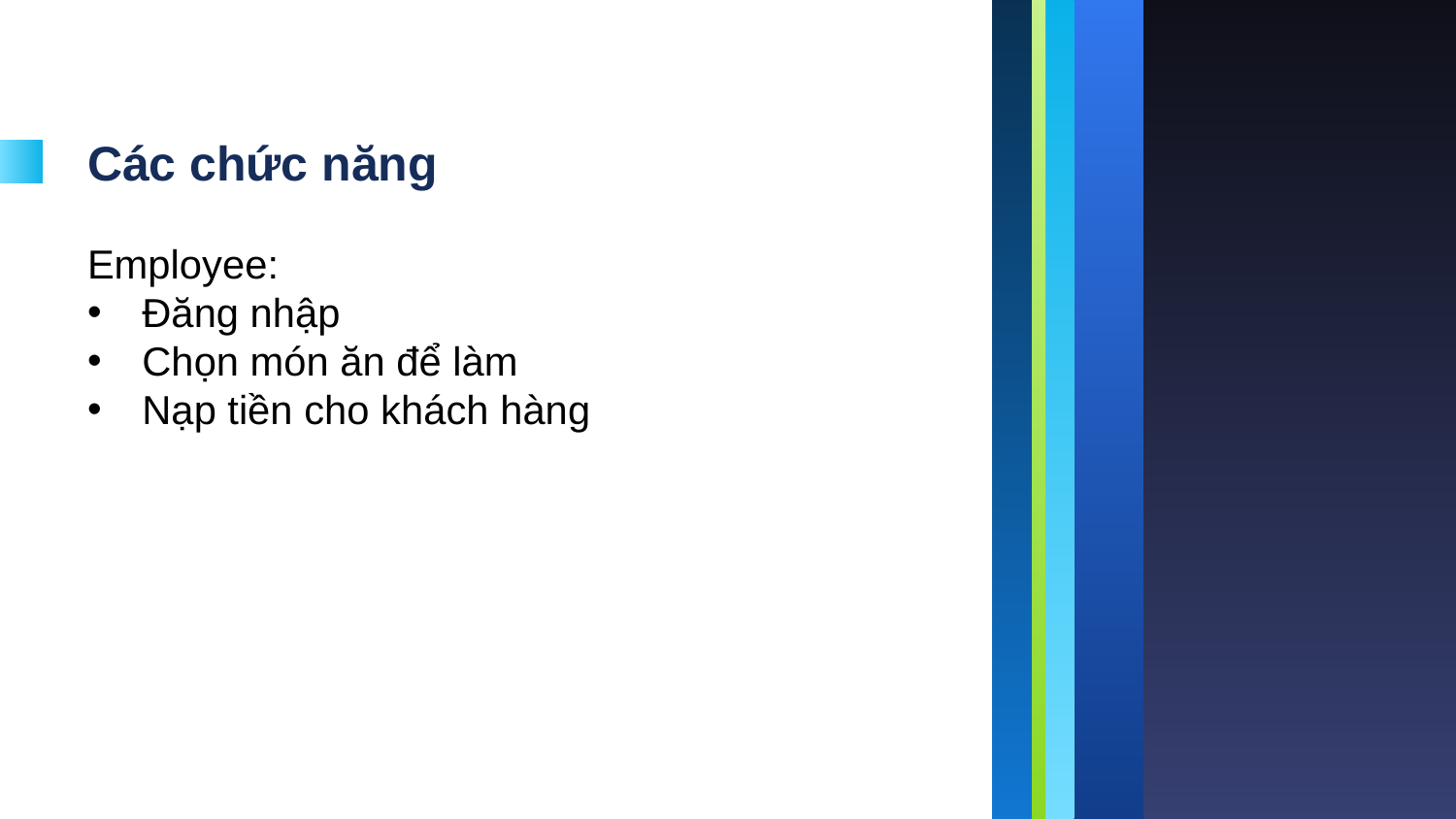

# Các chức năng
Employee:
Đăng nhập
Chọn món ăn để làm
Nạp tiền cho khách hàng